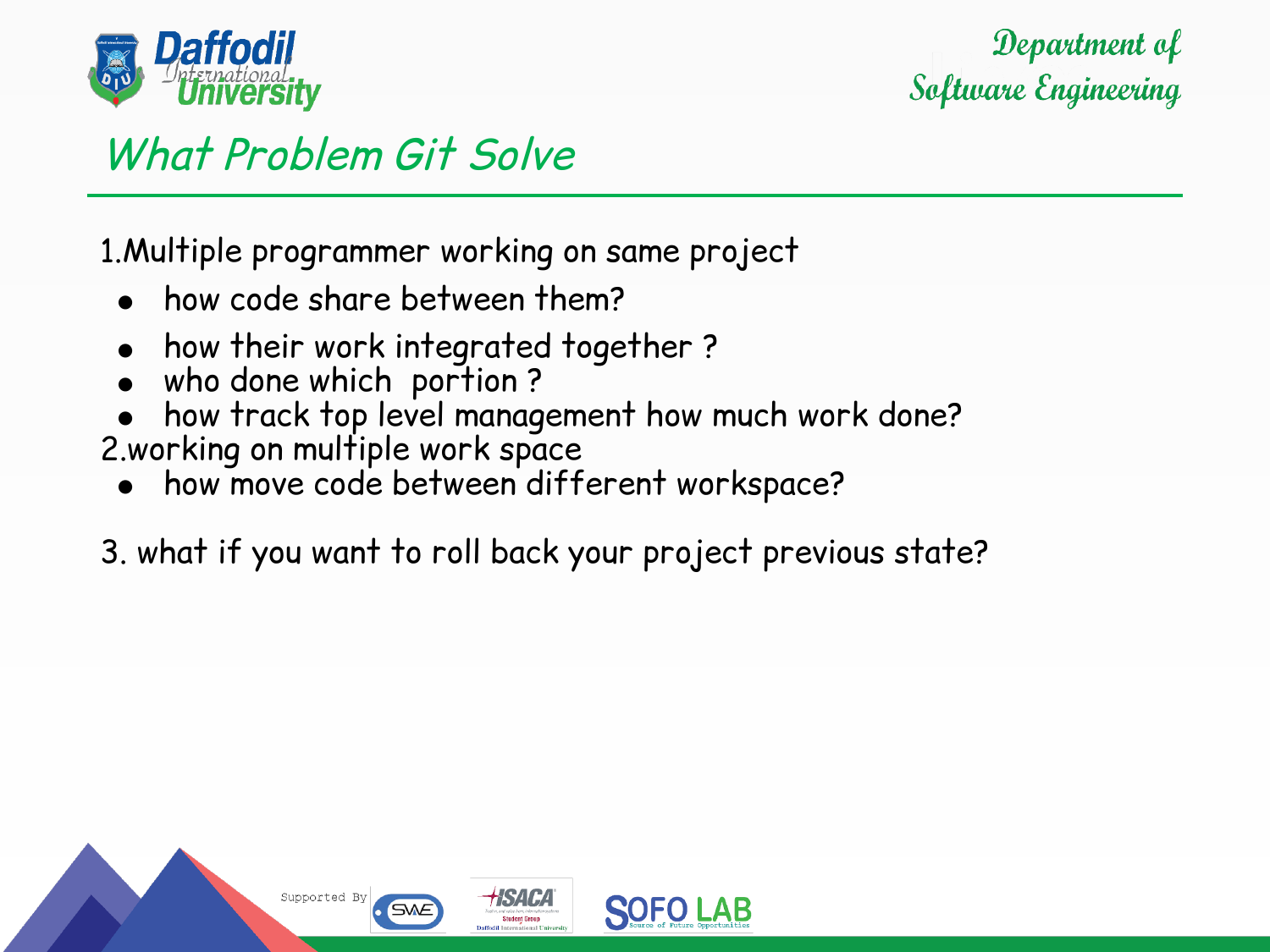

# What Problem Git Solve
1.Multiple programmer working on same project
how code share between them?
how their work integrated together ?
who done which  portion ?
how track top level management how much work done?
2.working on multiple work space
how move code between different workspace?

3. what if you want to roll back your project previous state?